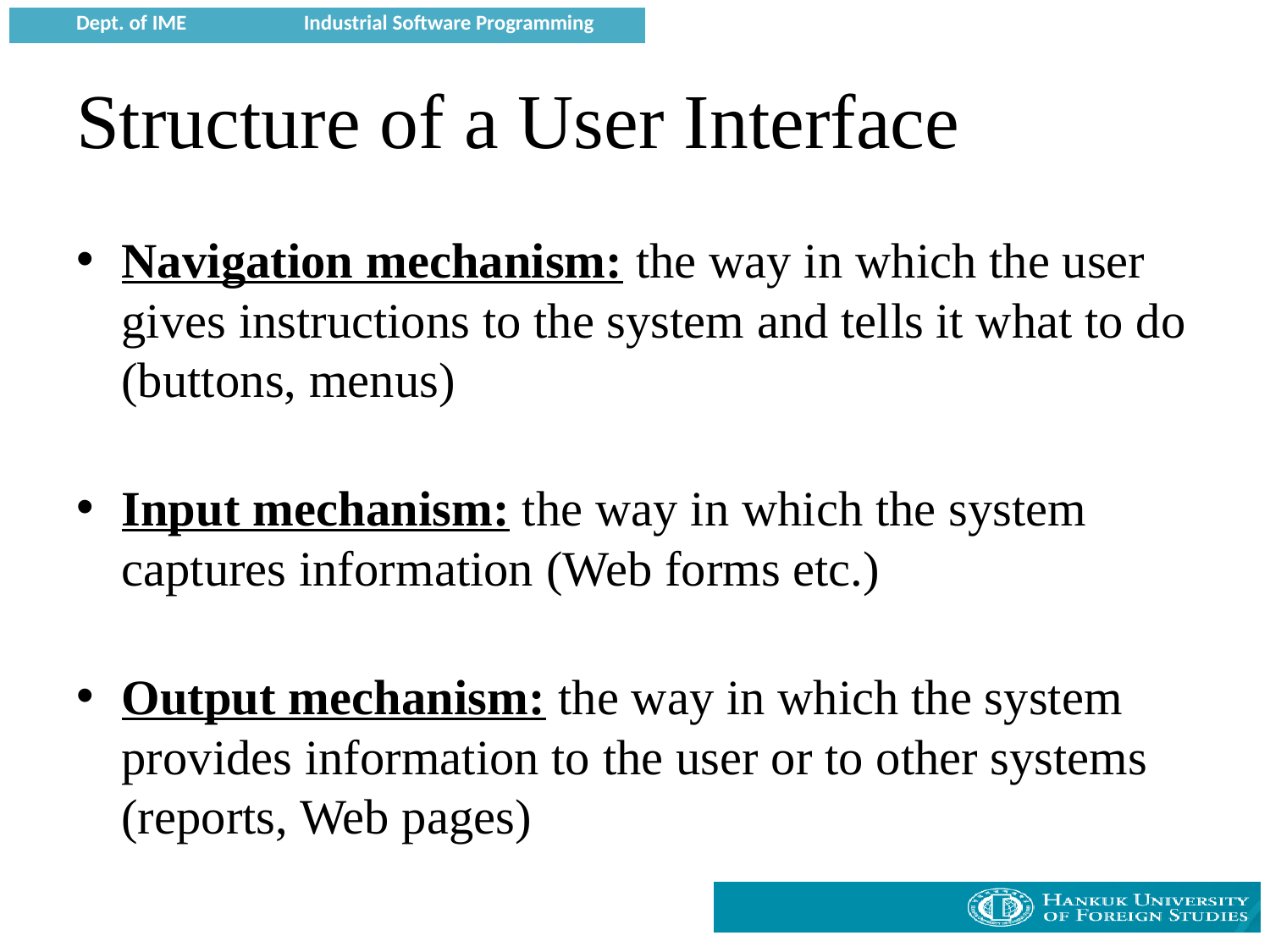

# Structure of a User Interface
Navigation mechanism: the way in which the user gives instructions to the system and tells it what to do (buttons, menus)
Input mechanism: the way in which the system captures information (Web forms etc.)
Output mechanism: the way in which the system provides information to the user or to other systems (reports, Web pages)